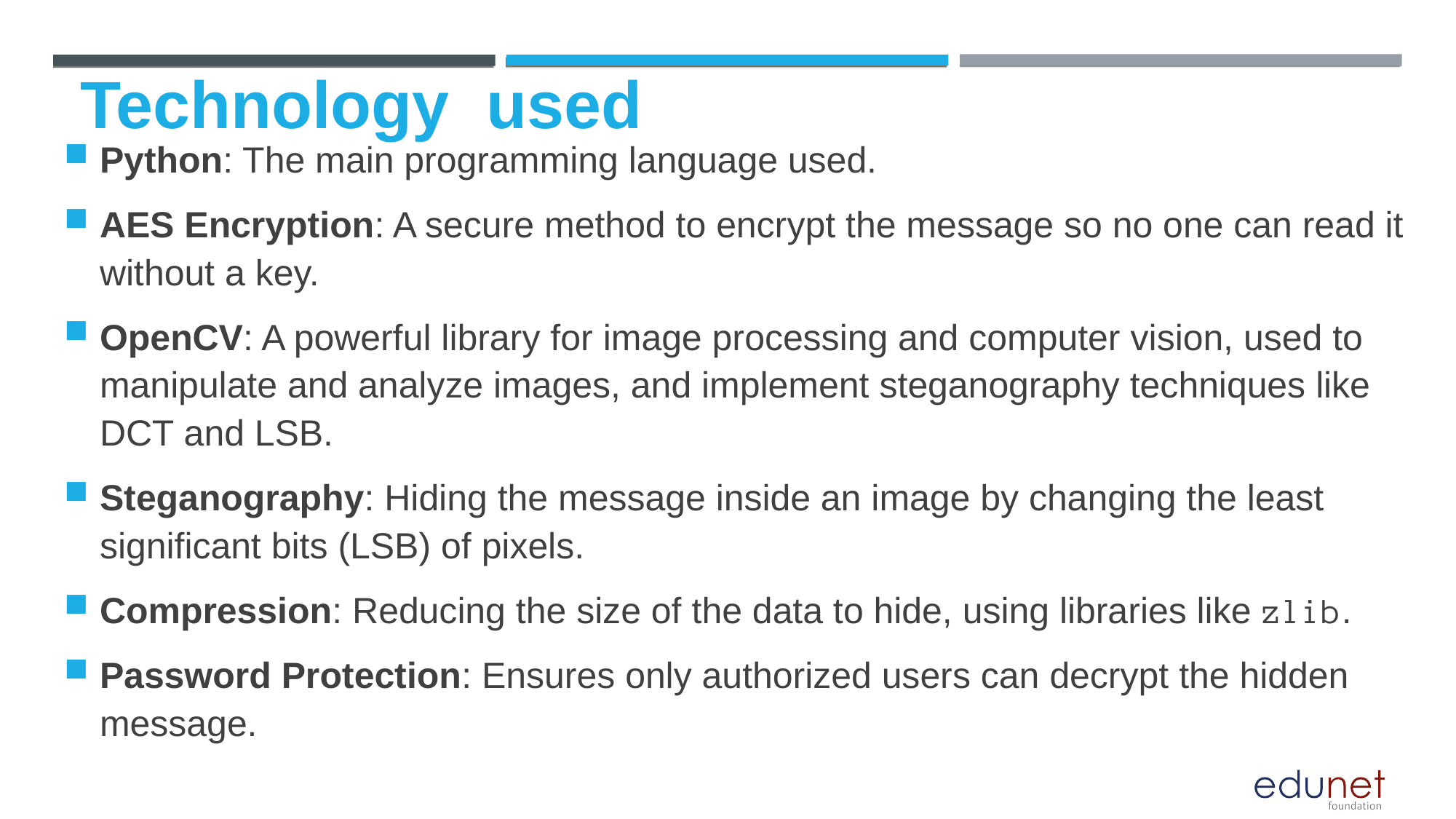

Technology  used
Python: The main programming language used.
AES Encryption: A secure method to encrypt the message so no one can read it without a key.
OpenCV: A powerful library for image processing and computer vision, used to manipulate and analyze images, and implement steganography techniques like DCT and LSB.
Steganography: Hiding the message inside an image by changing the least significant bits (LSB) of pixels.
Compression: Reducing the size of the data to hide, using libraries like zlib.
Password Protection: Ensures only authorized users can decrypt the hidden message.